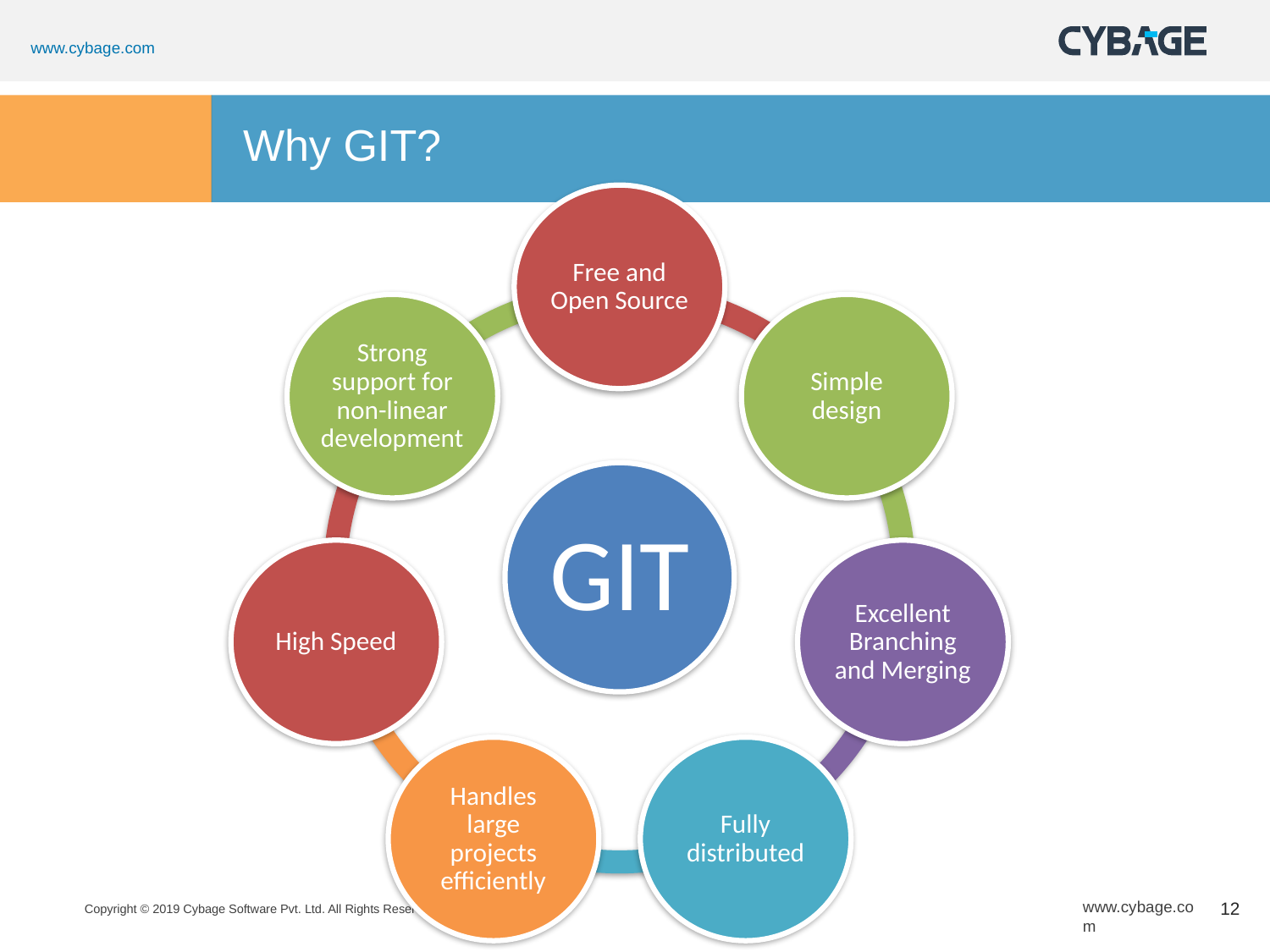

# Why GIT?
GIT
Free and Open Source
Simple design
Excellent Branching and Merging
Fully distributed
Handles large projects efficiently
High Speed
Strong support for non-linear development
12